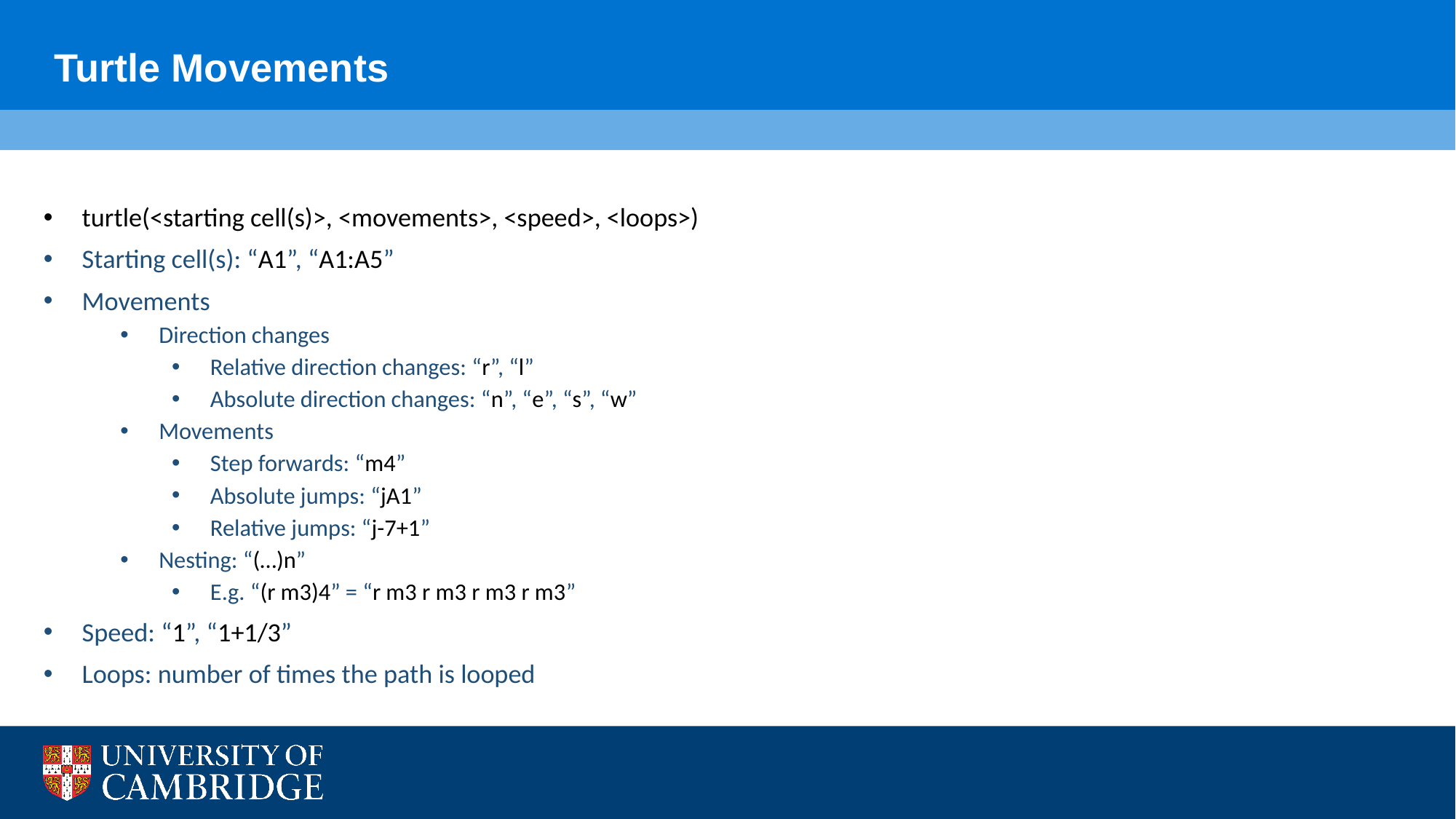

Turtle Movements
turtle(<starting cell(s)>, <movements>, <speed>, <loops>)
Starting cell(s): “A1”, “A1:A5”
Movements
Direction changes
Relative direction changes: “r”, “l”
Absolute direction changes: “n”, “e”, “s”, “w”
Movements
Step forwards: “m4”
Absolute jumps: “jA1”
Relative jumps: “j-7+1”
Nesting: “(…)n”
E.g. “(r m3)4” = “r m3 r m3 r m3 r m3”
Speed: “1”, “1+1/3”
Loops: number of times the path is looped